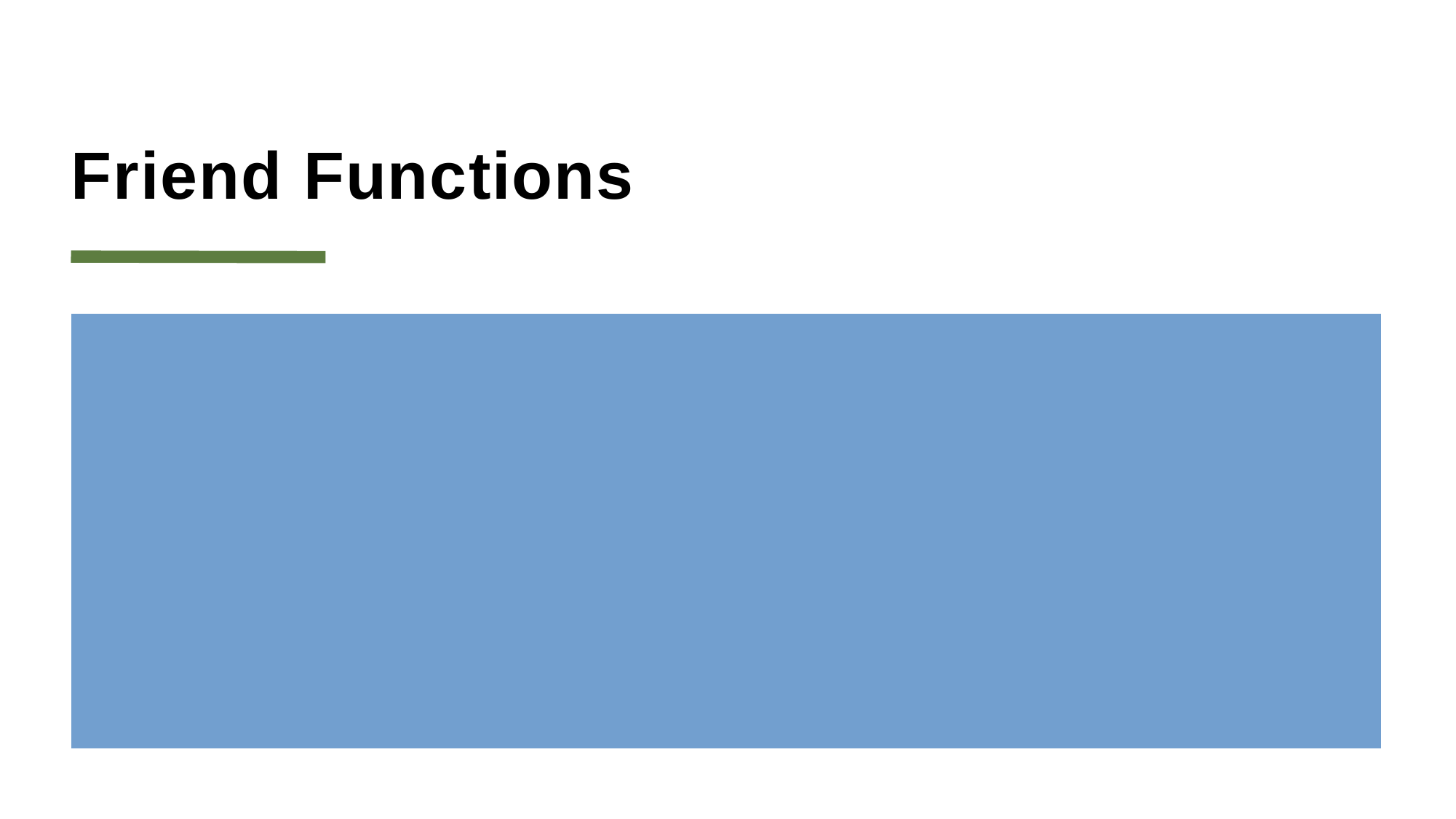

# Friend Functions
We have a class called X
The class X has to tell that a function f1 will be its friend.
F1 function is defined outside the class.
This function now can access all sections of the class, including private
It is called without an object
Friend function does not have access to “this” pointer. Look at  a23friend.cpp